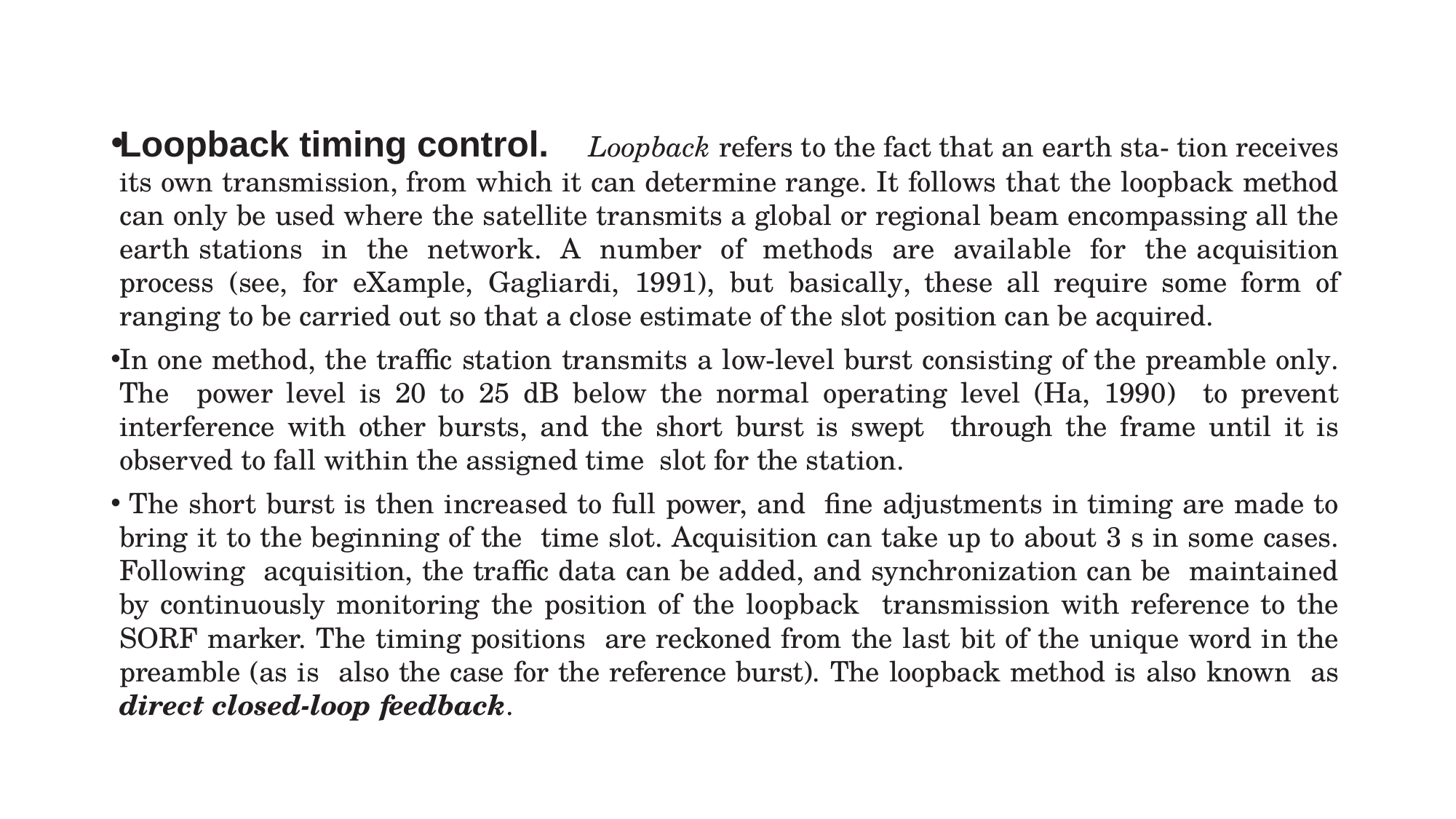

#
Loopback timing control.    Loopback refers to the fact that an earth sta- tion receives its own transmission, from which it can determine range. It follows that the loopback method can only be used where the satellite transmits a global or regional beam encompassing all the earth stations  in  the  network.  A  number  of  methods  are  available  for  the acquisition process (see, for example, Gagliardi, 1991), but basically, these all require some form of ranging to be carried out so that a close estimate of the slot position can be acquired.
In one method, the traffic station transmits a low-level burst consisting of the preamble only. The  power level is 20 to 25 dB below the normal operating level (Ha, 1990)  to prevent interference with other bursts, and the short burst is swept  through the frame until it is observed to fall within the assigned time  slot for the station.
 The short burst is then increased to full power, and  fine adjustments in timing are made to bring it to the beginning of the  time slot. Acquisition can take up to about 3 s in some cases. Following  acquisition, the traffic data can be added, and synchronization can be  maintained by continuously monitoring the position of the loopback  transmission with reference to the SORF marker. The timing positions  are reckoned from the last bit of the unique word in the preamble (as is  also the case for the reference burst). The loopback method is also known  as direct closed-loop feedback.